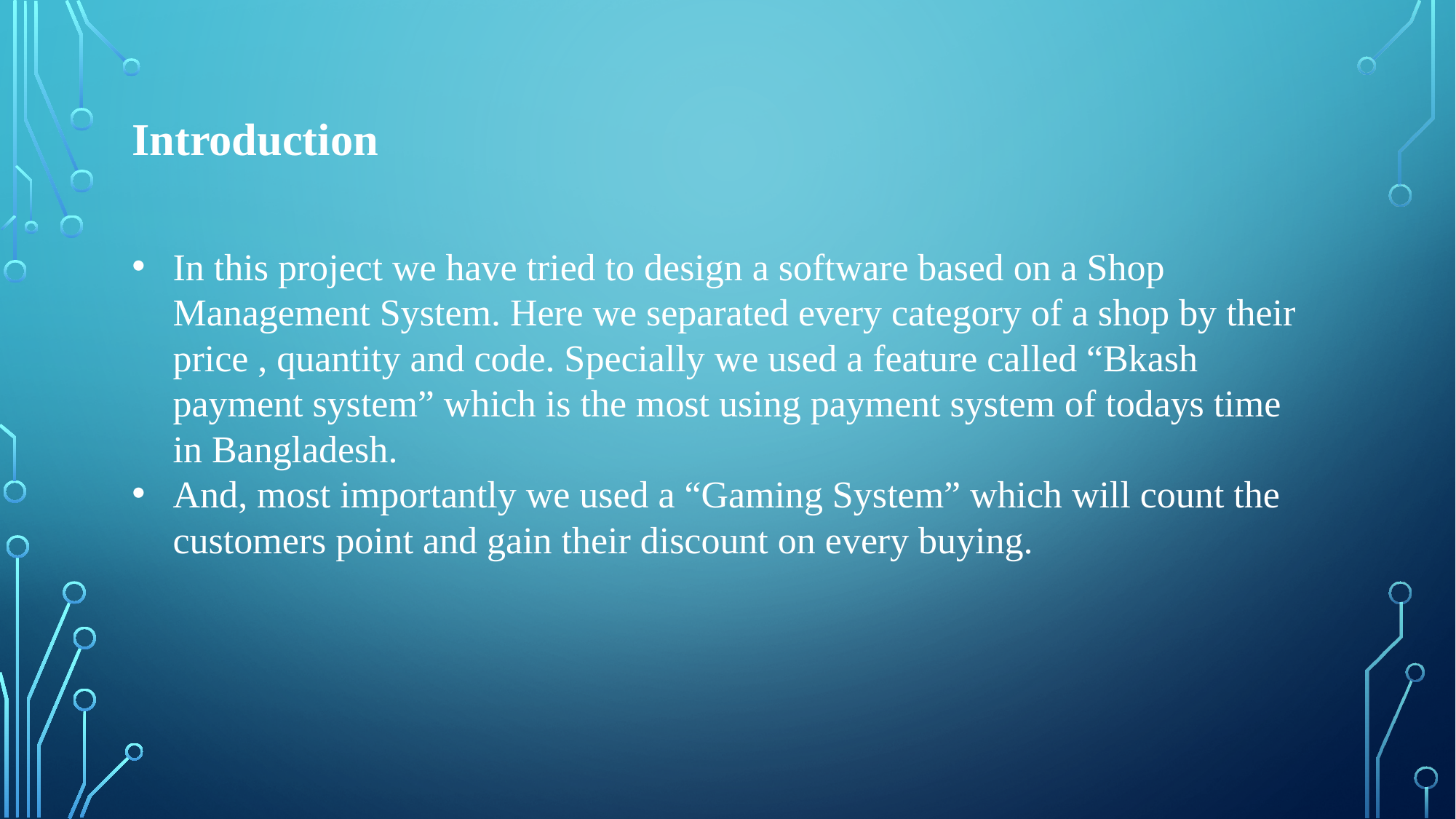

Introduction
In this project we have tried to design a software based on a Shop Management System. Here we separated every category of a shop by their price , quantity and code. Specially we used a feature called “Bkash payment system” which is the most using payment system of todays time in Bangladesh.
And, most importantly we used a “Gaming System” which will count the customers point and gain their discount on every buying.